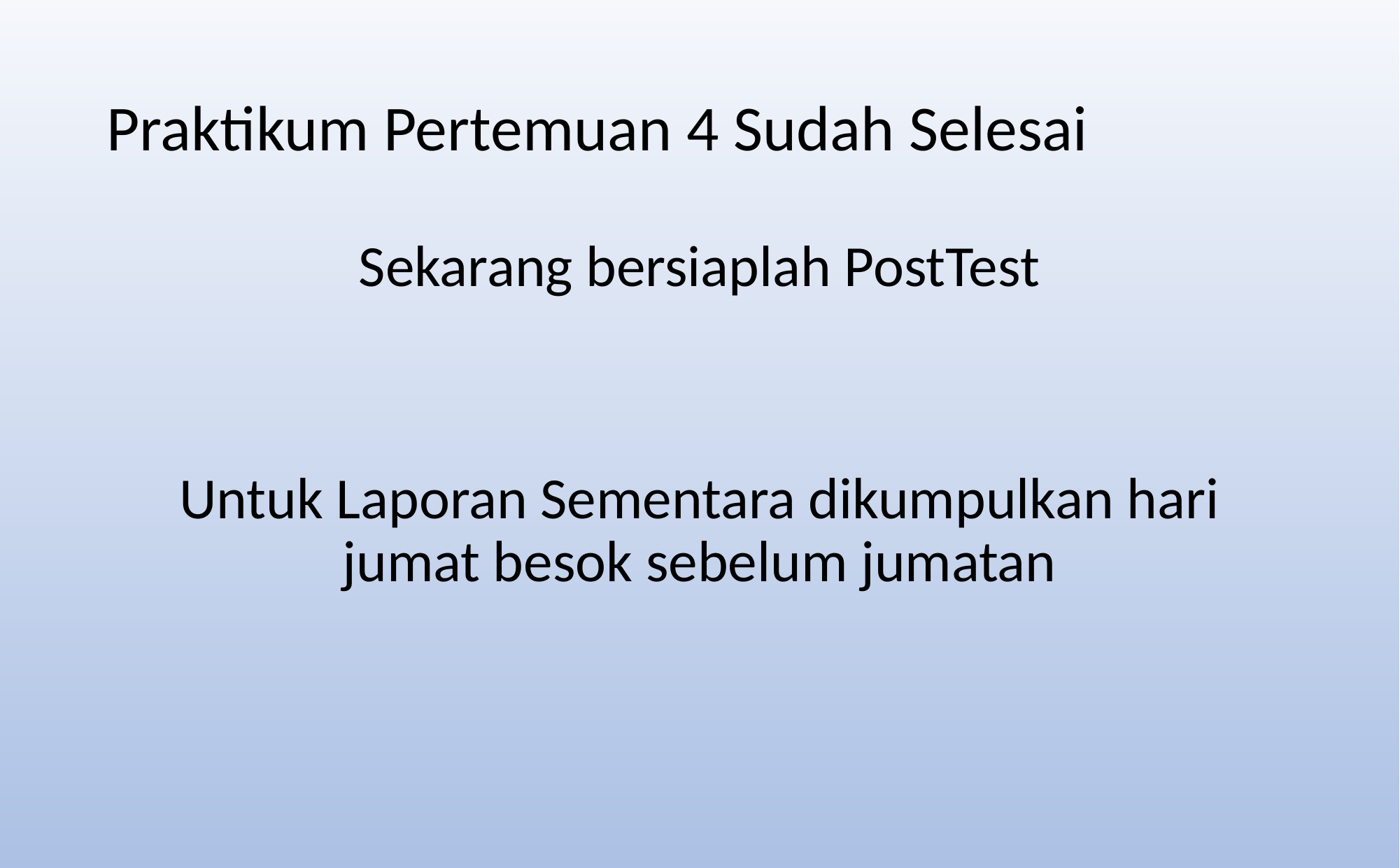

# Praktikum Pertemuan 4 Sudah Selesai
Sekarang bersiaplah PostTest

Untuk Laporan Sementara dikumpulkan hari jumat besok sebelum jumatan